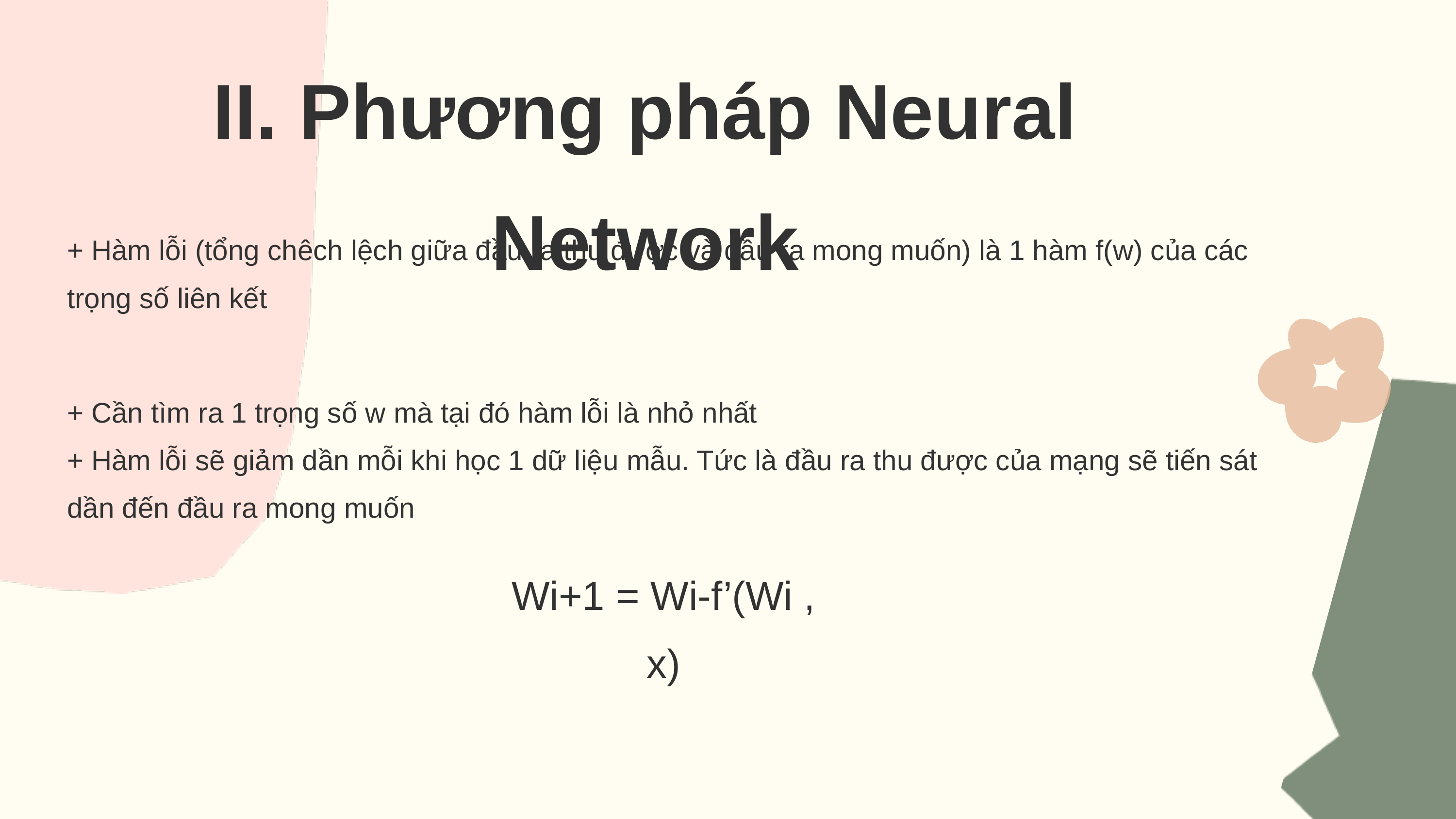

II. Phương pháp Neural Network
+ Hàm lỗi (tổng chêch lệch giữa đầu ra thu được và đầu ra mong muốn) là 1 hàm f(w) của các trọng số liên kết

+ Cần tìm ra 1 trọng số w mà tại đó hàm lỗi là nhỏ nhất
+ Hàm lỗi sẽ giảm dần mỗi khi học 1 dữ liệu mẫu. Tức là đầu ra thu được của mạng sẽ tiến sát dần đến đầu ra mong muốn

Wi+1 = Wi-f’(Wi , x)